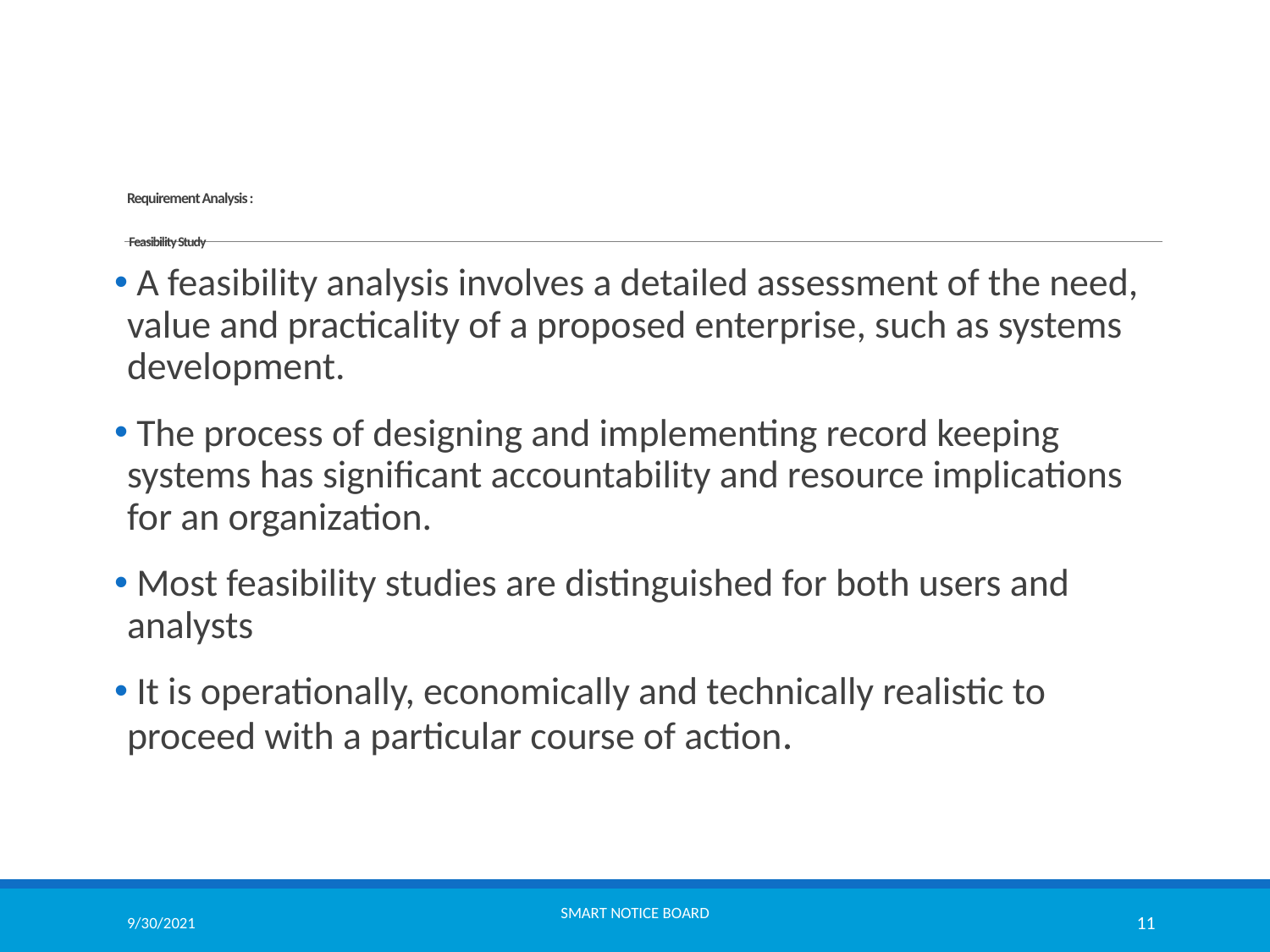

# Requirement Analysis : Feasibility Study
 A feasibility analysis involves a detailed assessment of the need, value and practicality of a proposed enterprise, such as systems development.
 The process of designing and implementing record keeping systems has significant accountability and resource implications for an organization.
 Most feasibility studies are distinguished for both users and analysts
 It is operationally, economically and technically realistic to proceed with a particular course of action.

9/30/2021
Smart Notice Board

11